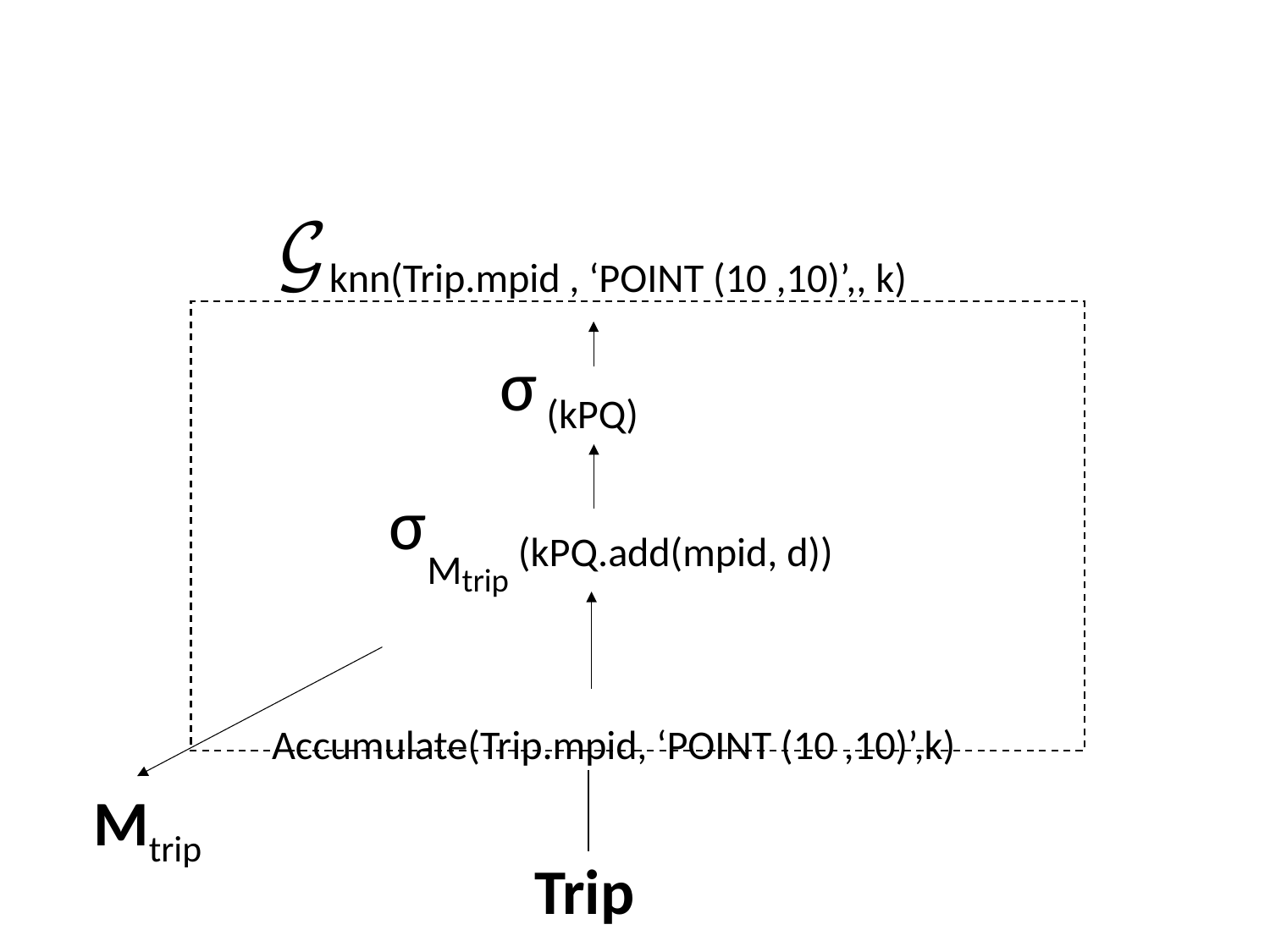

𝒢knn(Trip.mpid , ‘POINT (10 ,10)’,, k)

σ (kPQ)
σMtrip (kPQ.add(mpid, d))
Accumulate(Trip.mpid, ‘POINT (10 ,10)’,k)
Mtrip
Trip